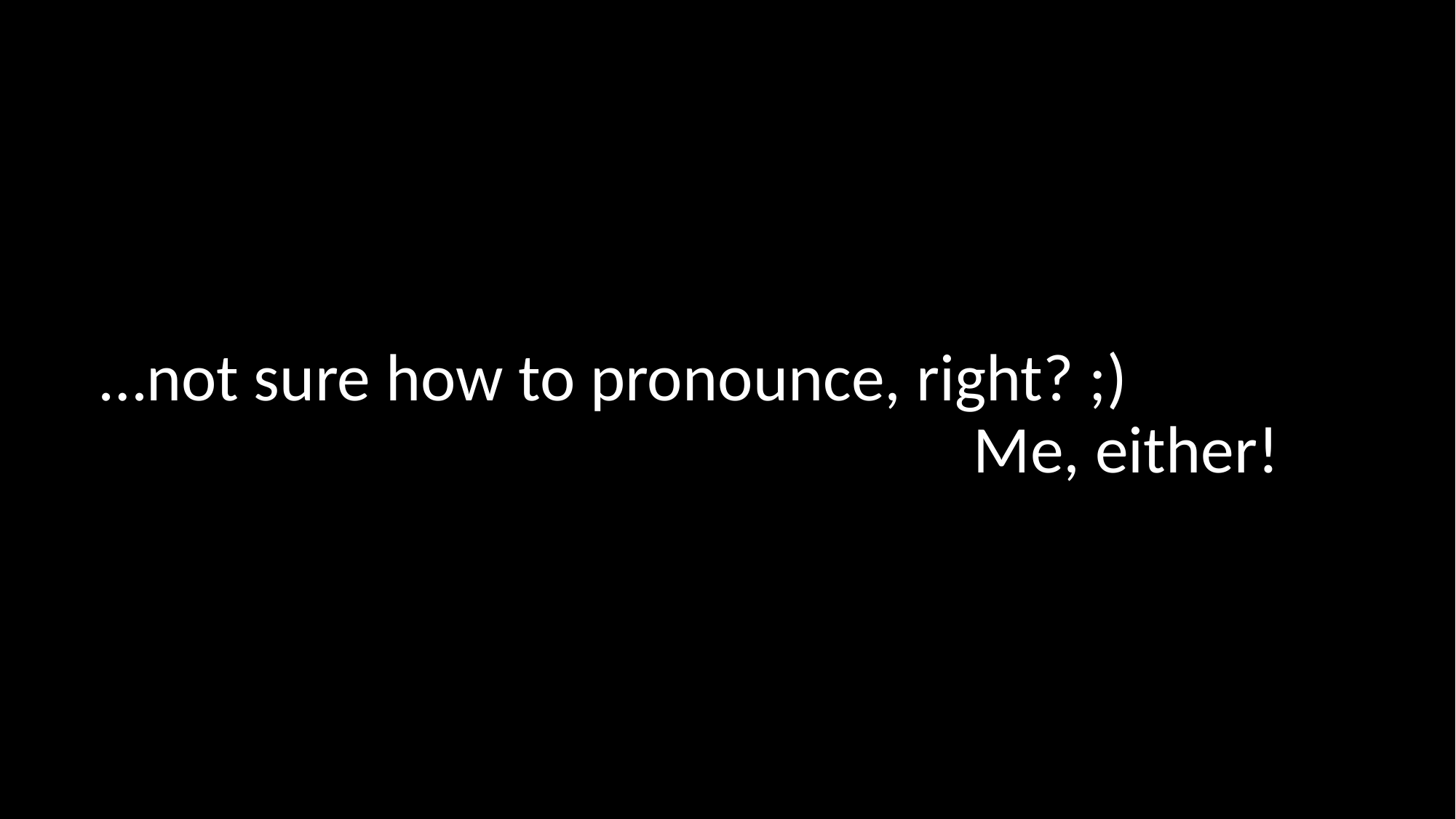

# …not sure how to pronounce, right? ;) Me, either!